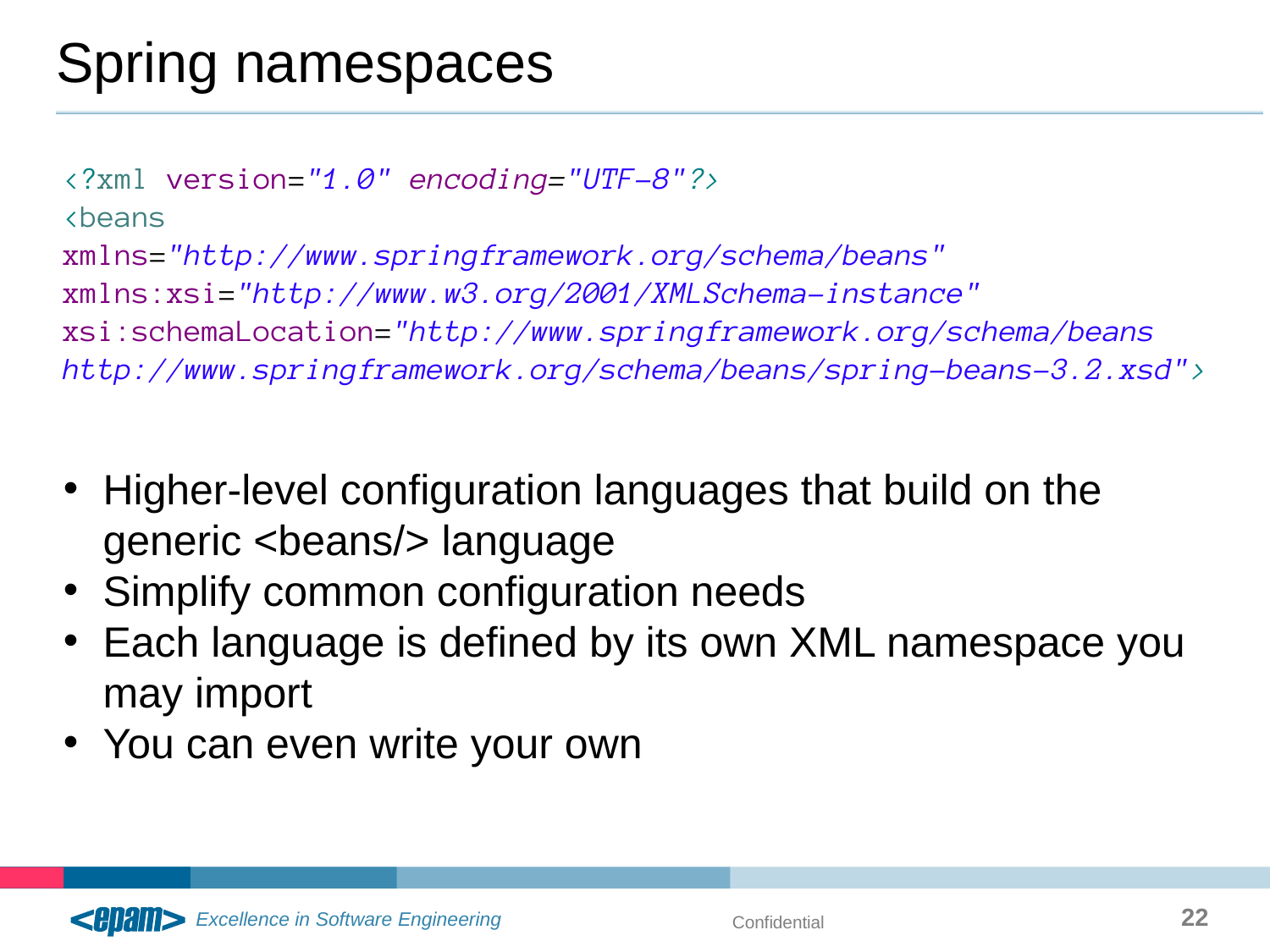

# Spring namespaces
<?xml version="1.0" encoding="UTF-8"?>
<beans
xmlns="http://www.springframework.org/schema/beans"
xmlns:xsi="http://www.w3.org/2001/XMLSchema-instance"
xsi:schemaLocation="http://www.springframework.org/schema/beans http://www.springframework.org/schema/beans/spring-beans-3.2.xsd">

Higher-level configuration languages that build on the generic <beans/> language
Simplify common configuration needs
Each language is defined by its own XML namespace you may import
You can even write your own
22
Confidential